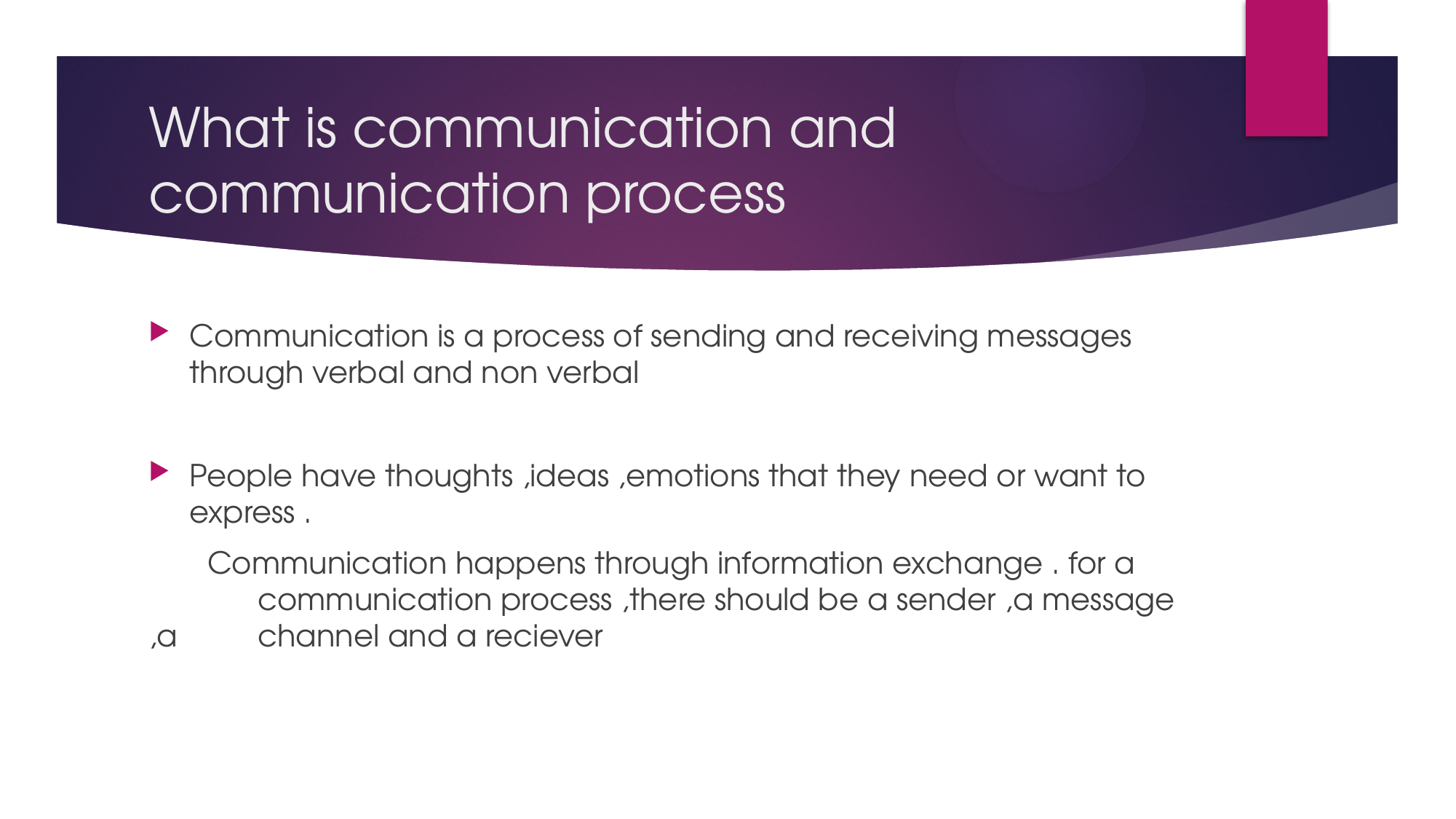

# What is communication and communication process
Communication is a process of sending and receiving messages through verbal and non verbal

People have thoughts ,ideas ,emotions that they need or want to express .
       Communication happens through information exchange . for a           	communication process ,there should be a sender ,a message ,a 	channel and a reciever